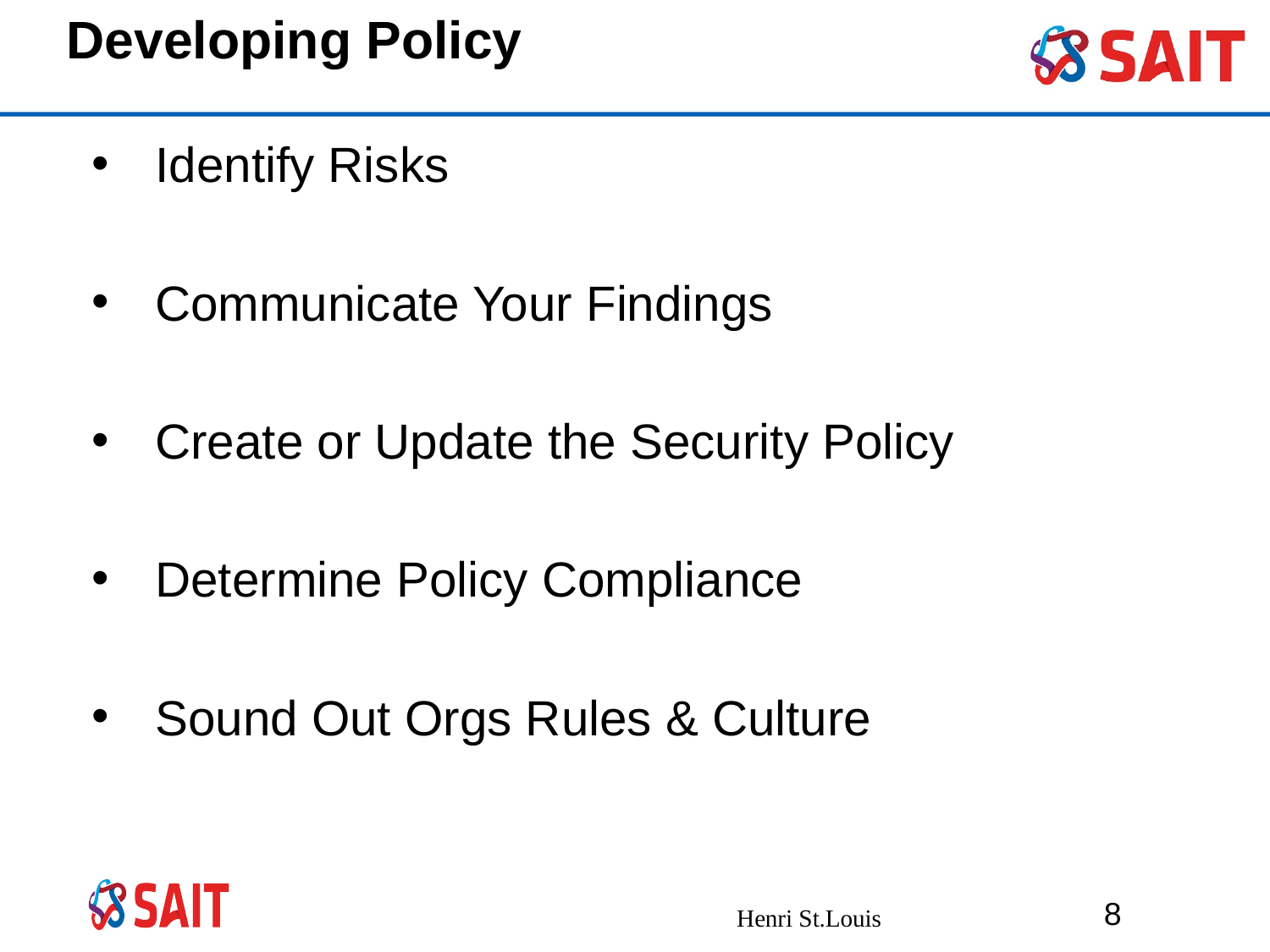

# Developing Policy
Identify Risks

Communicate Your Findings

Create or Update the Security Policy

Determine Policy Compliance

Sound Out Orgs Rules & Culture
Henri St.Louis
8